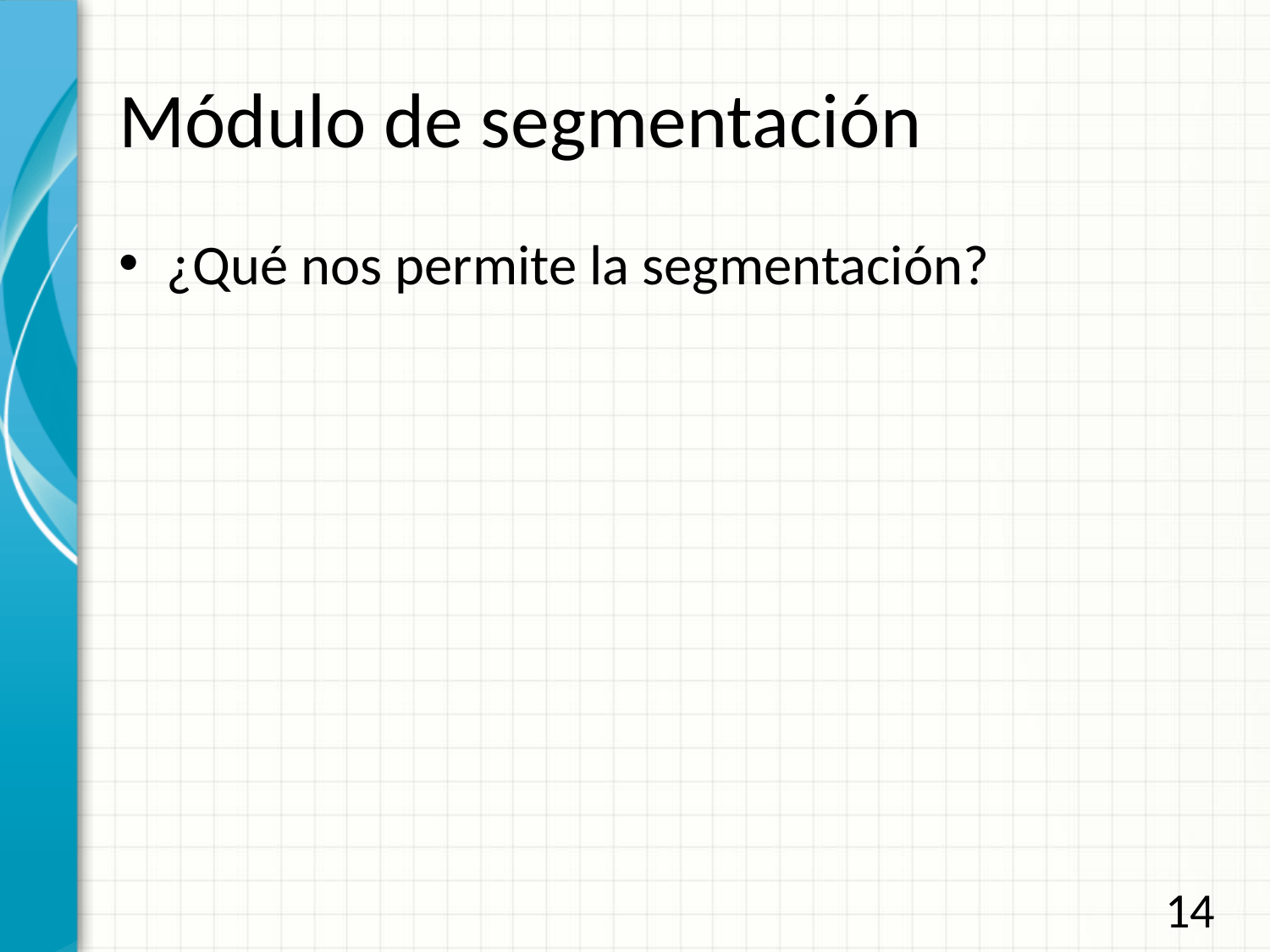

# Módulo de segmentación
¿Qué nos permite la segmentación?

14